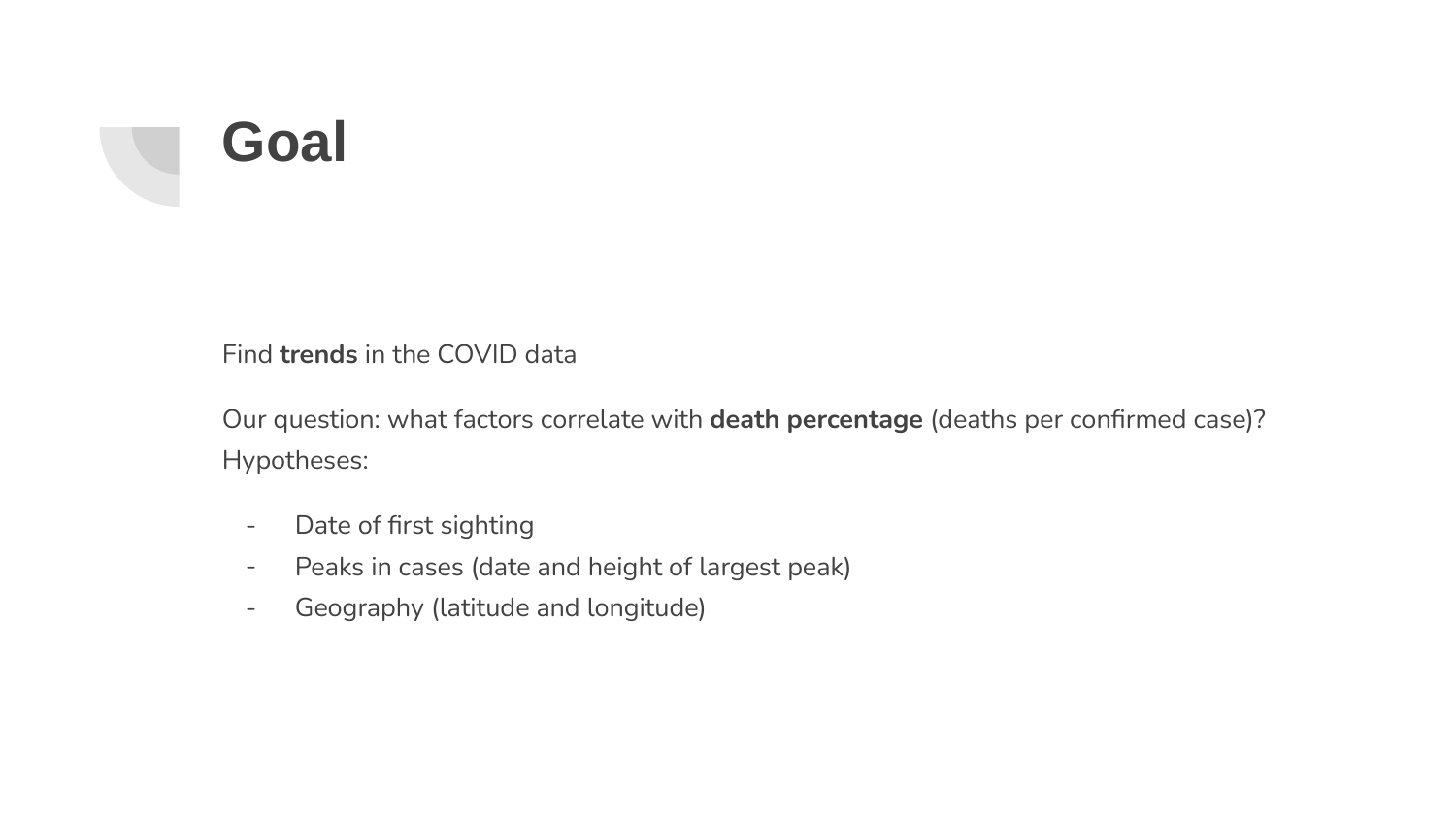

# Goal
Find trends in the COVID data
Our question: what factors correlate with death percentage (deaths per confirmed case)? Hypotheses:
Date of first sighting
Peaks in cases (date and height of largest peak)
Geography (latitude and longitude)